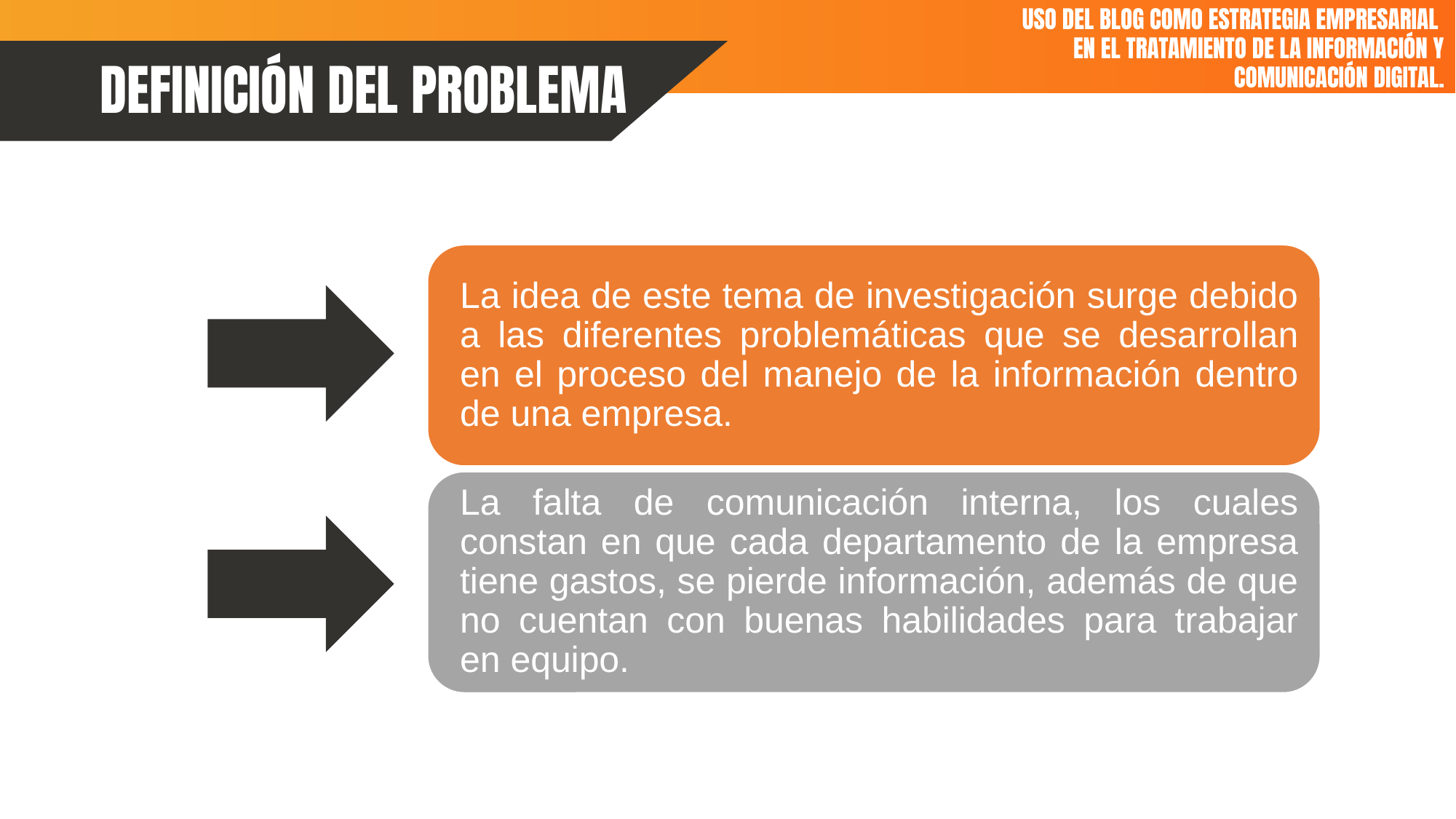

USO DEL BLOG COMO ESTRATEGIA EMPRESARIAL  EN EL TRATAMIENTO DE LA INFORMACIÓN Y COMUNICACIÓN DIGITAL.

DEFINICIÓN DEL PROBLEMA
La idea de este tema de investigación surge debido a las diferentes problemáticas que se desarrollan en el proceso del manejo de la información dentro de una empresa.
La falta de comunicación interna, los cuales constan en que cada departamento de la empresa tiene gastos, se pierde información, además de que no cuentan con buenas habilidades para trabajar en equipo.